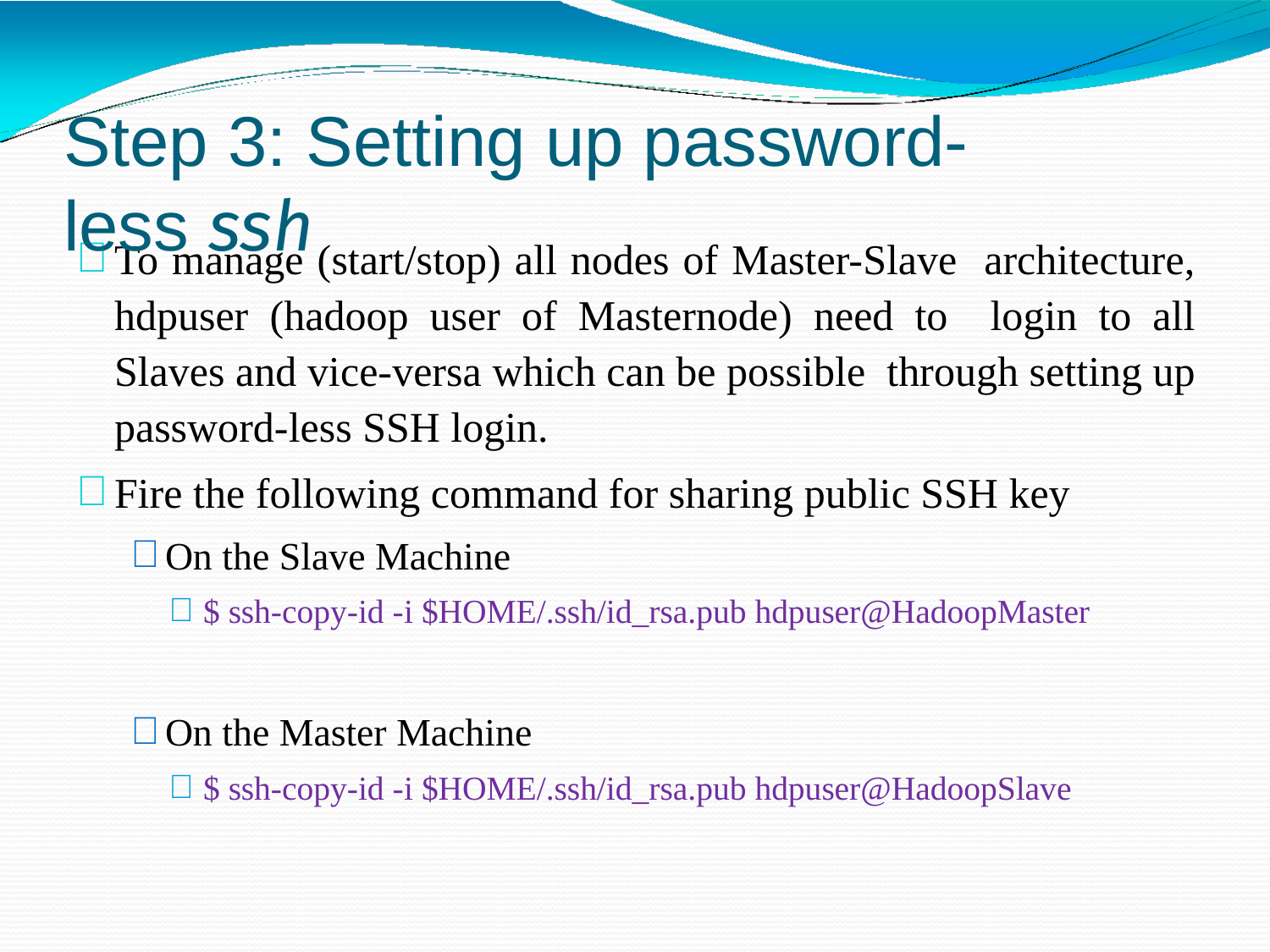

# Step 3: Setting up password-less ssh
To manage (start/stop) all nodes of Master-Slave  architecture, hdpuser (hadoop user of Masternode) need to  login to all Slaves and vice-versa which can be possible  through setting up password-less SSH login.
Fire the following command for sharing public SSH key
On the Slave Machine
$ ssh-copy-id -i $HOME/.ssh/id_rsa.pub hdpuser@HadoopMaster

On the Master Machine
$ ssh-copy-id -i $HOME/.ssh/id_rsa.pub hdpuser@HadoopSlave